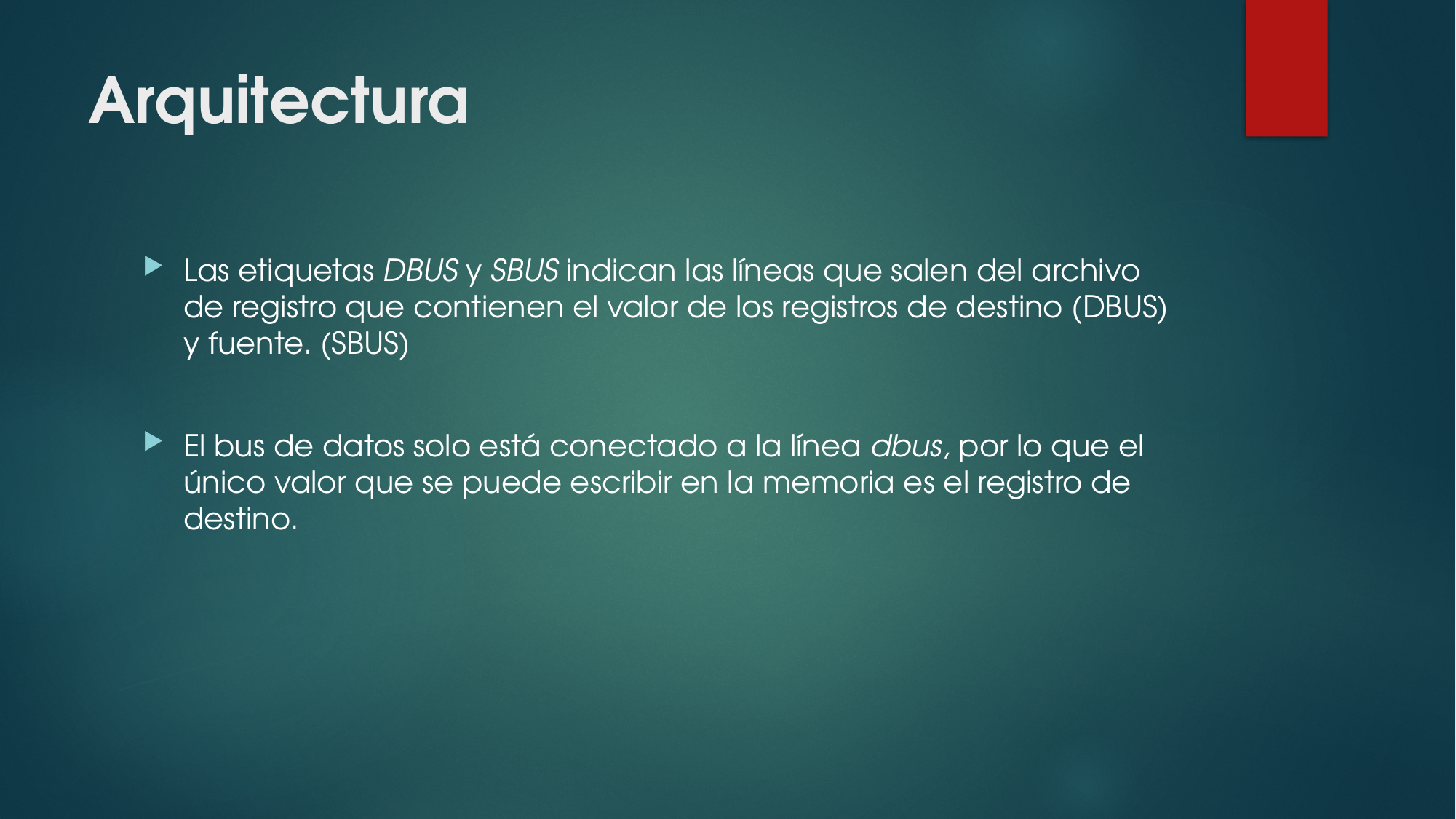

# Arquitectura
Las etiquetas DBUS y SBUS indican las líneas que salen del archivo de registro que contienen el valor de los registros de destino (DBUS) y fuente. (SBUS)

El bus de datos solo está conectado a la línea dbus, por lo que el único valor que se puede escribir en la memoria es el registro de destino.